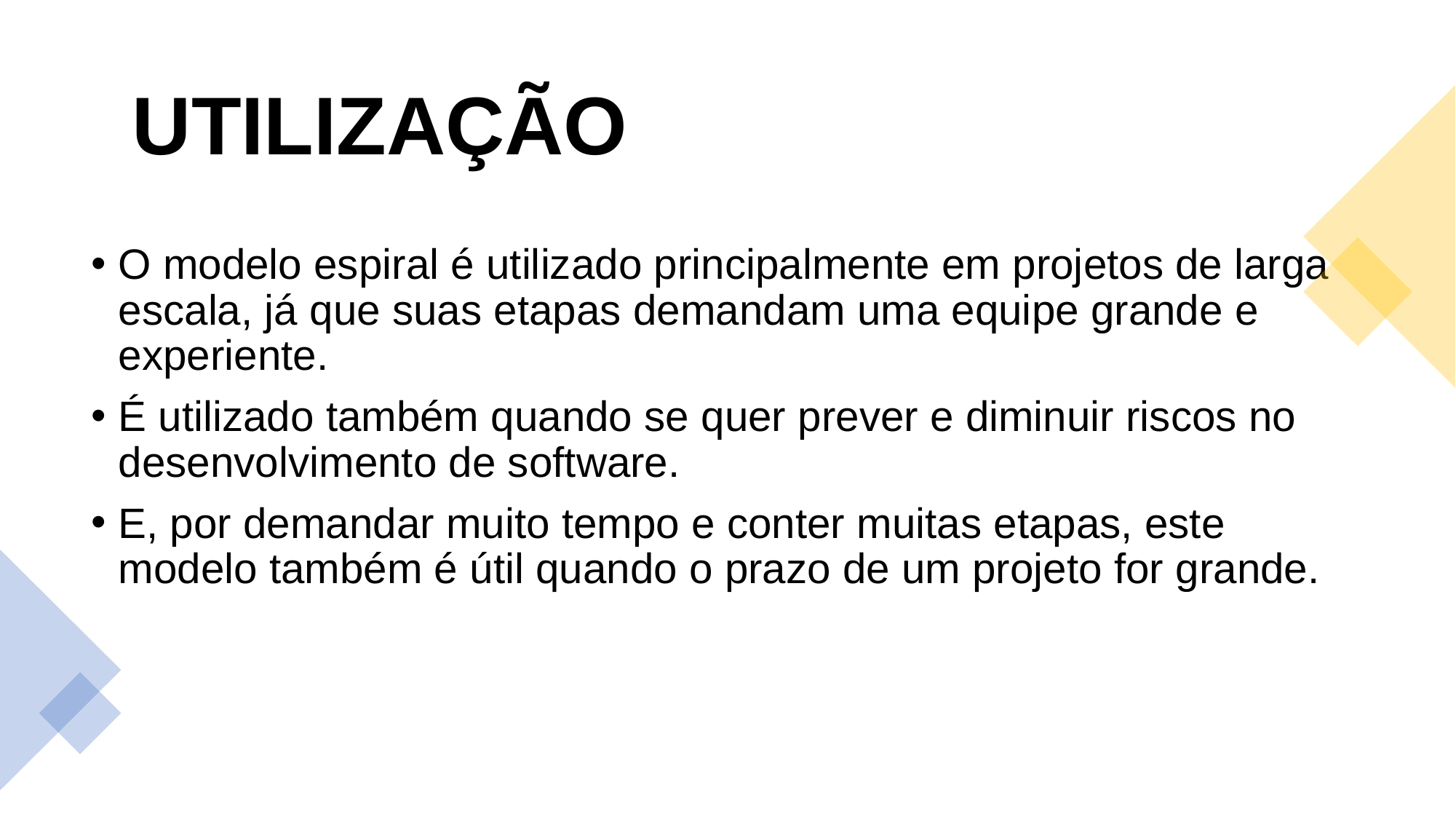

# UTILIZAÇÃO

O modelo espiral é utilizado principalmente em projetos de larga escala, já que suas etapas demandam uma equipe grande e experiente.
É utilizado também quando se quer prever e diminuir riscos no desenvolvimento de software.
E, por demandar muito tempo e conter muitas etapas, este modelo também é útil quando o prazo de um projeto for grande.